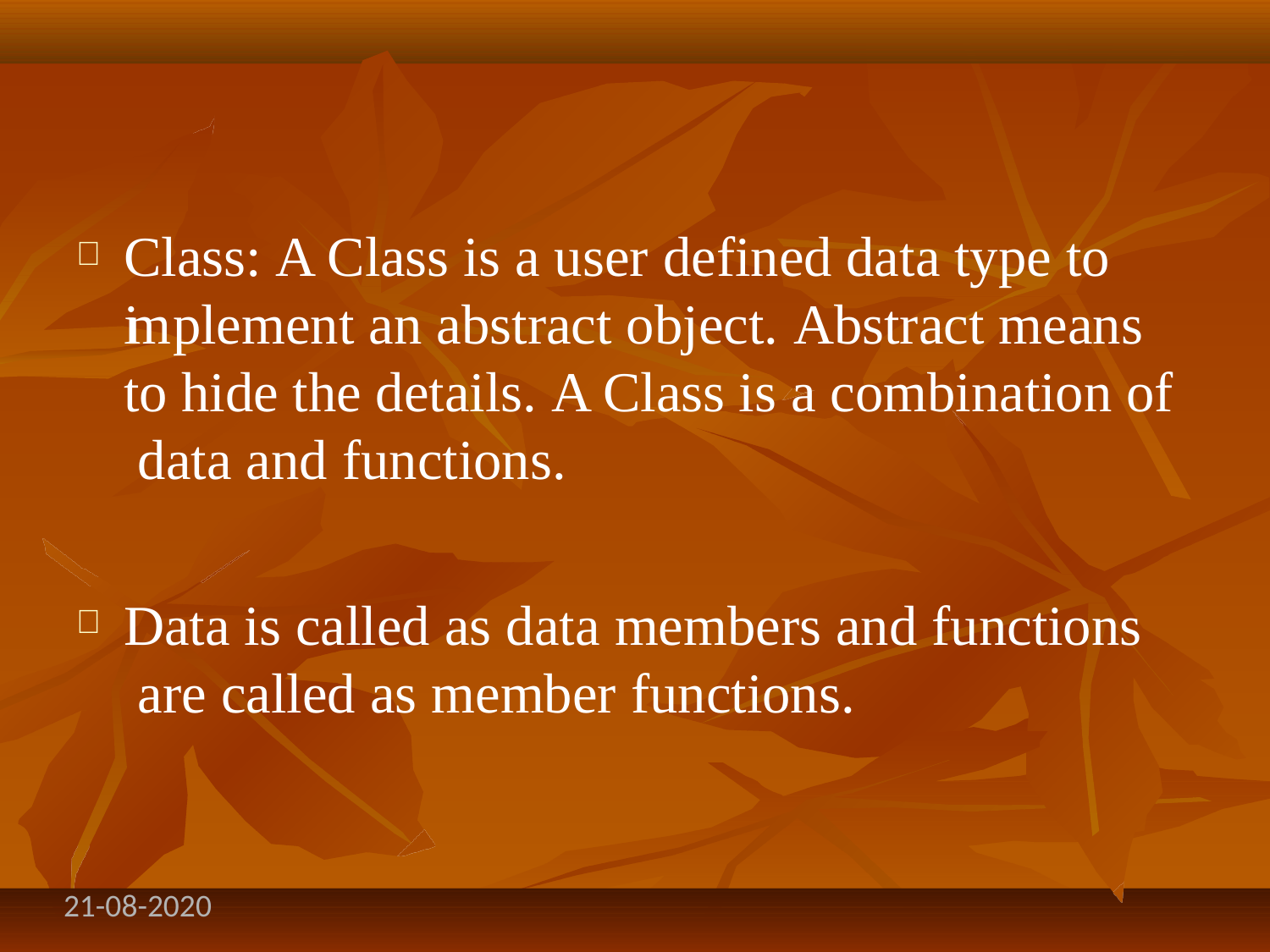

Class: A Class is a user defined data type to  im plement an abstract object. Abstract means
to hide the details. A Class is a combination of  data and functions.

Data is called as data members and functions  are called as member functions.

21-08-2020
3